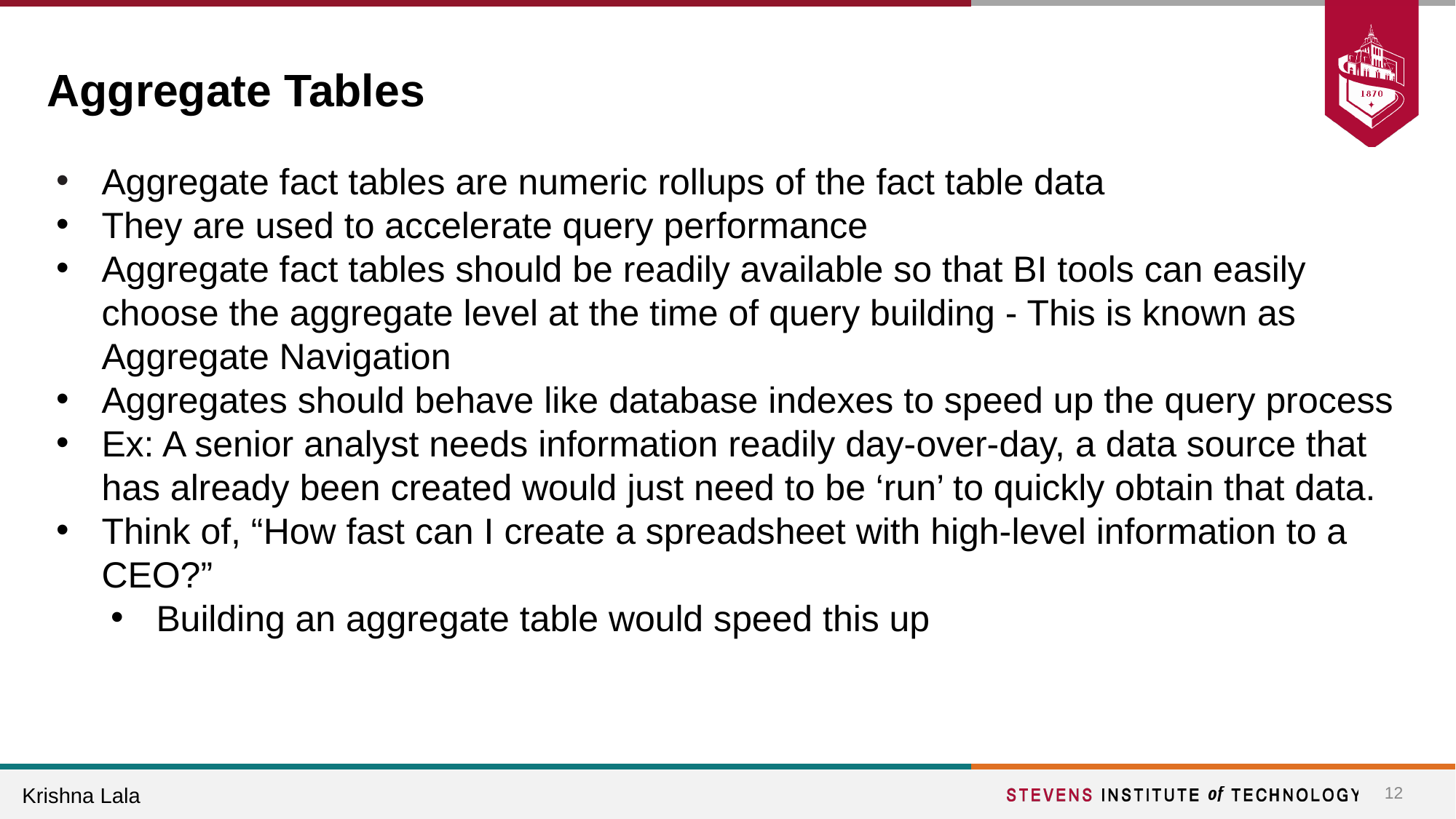

# Aggregate Tables
Aggregate fact tables are numeric rollups of the fact table data
They are used to accelerate query performance
Aggregate fact tables should be readily available so that BI tools can easily choose the aggregate level at the time of query building - This is known as Aggregate Navigation
Aggregates should behave like database indexes to speed up the query process
Ex: A senior analyst needs information readily day-over-day, a data source that has already been created would just need to be ‘run’ to quickly obtain that data.
Think of, “How fast can I create a spreadsheet with high-level information to a CEO?”
Building an aggregate table would speed this up

12
Krishna Lala